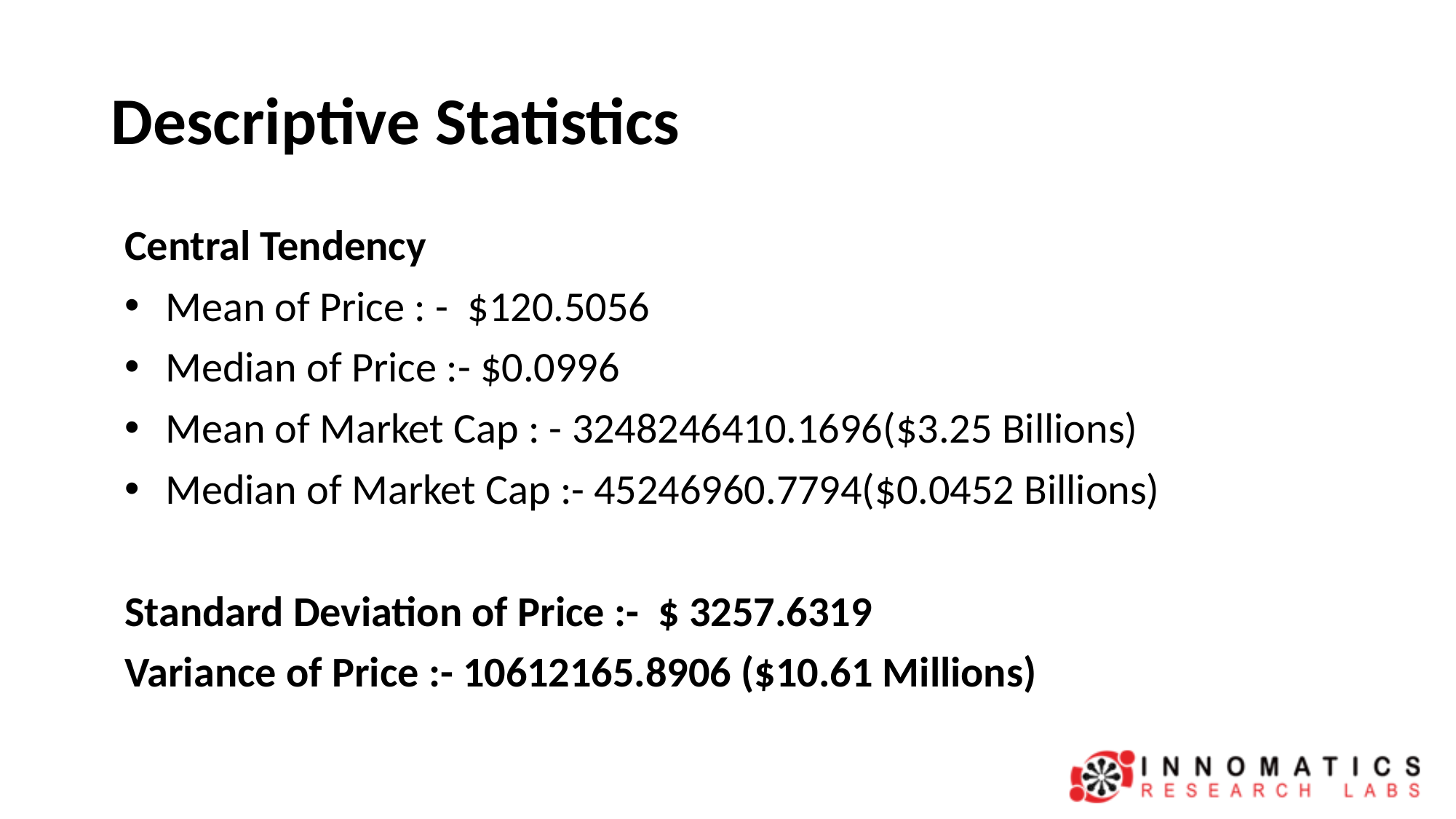

# Descriptive Statistics
Central Tendency
Mean of Price : -  $120.5056
Median of Price :- $0.0996
Mean of Market Cap : - 3248246410.1696($3.25 Billions)
Median of Market Cap :- 45246960.7794($0.0452 Billions)

Standard Deviation of Price :-  $ 3257.6319
Variance of Price :- 10612165.8906 ($10.61 Millions)